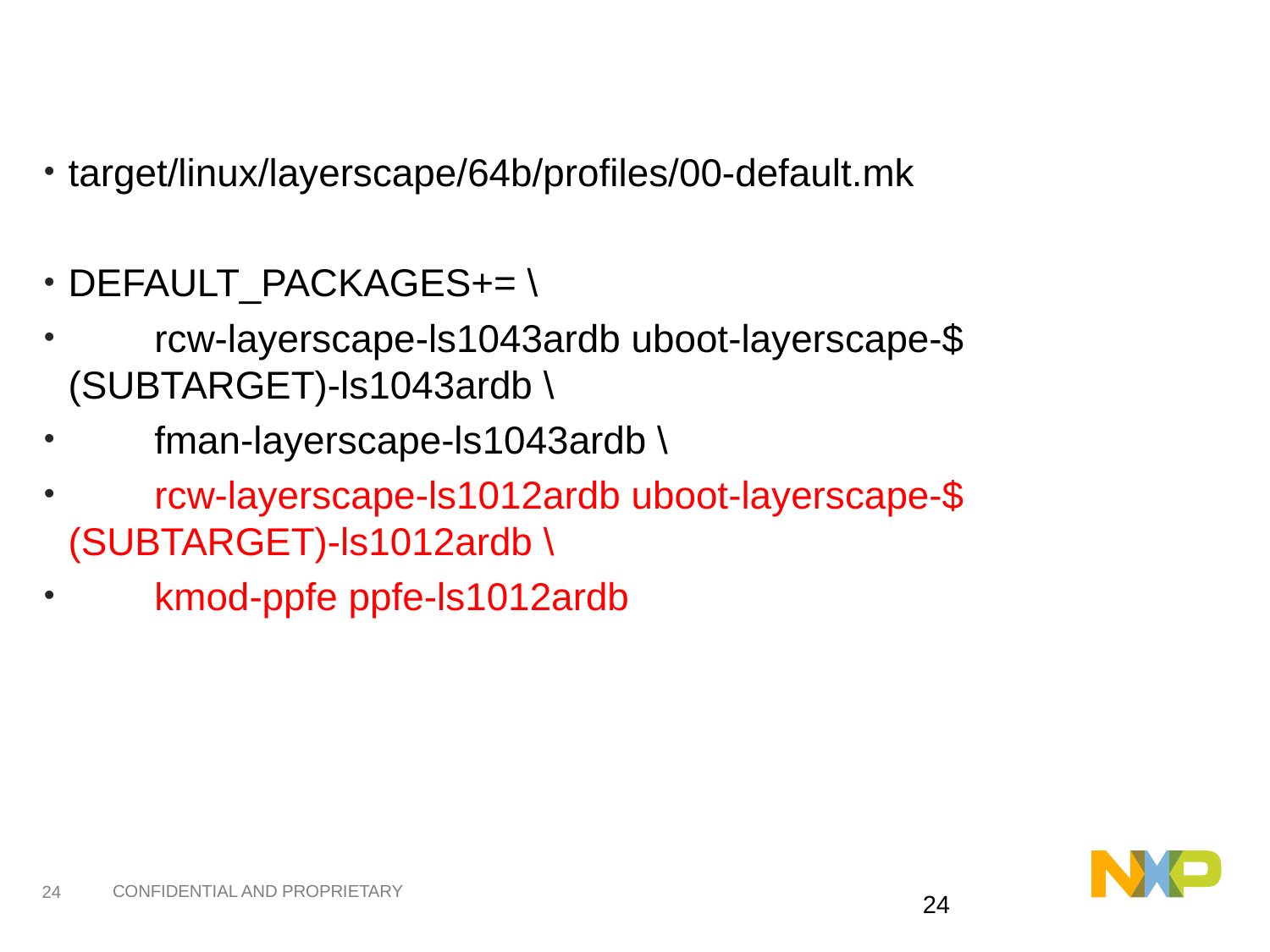

#
target/linux/layerscape/64b/profiles/00-default.mk

DEFAULT_PACKAGES+= \
        rcw-layerscape-ls1043ardb uboot-layerscape-$(SUBTARGET)-ls1043ardb \
        fman-layerscape-ls1043ardb \
        rcw-layerscape-ls1012ardb uboot-layerscape-$(SUBTARGET)-ls1012ardb \
        kmod-ppfe ppfe-ls1012ardb
24